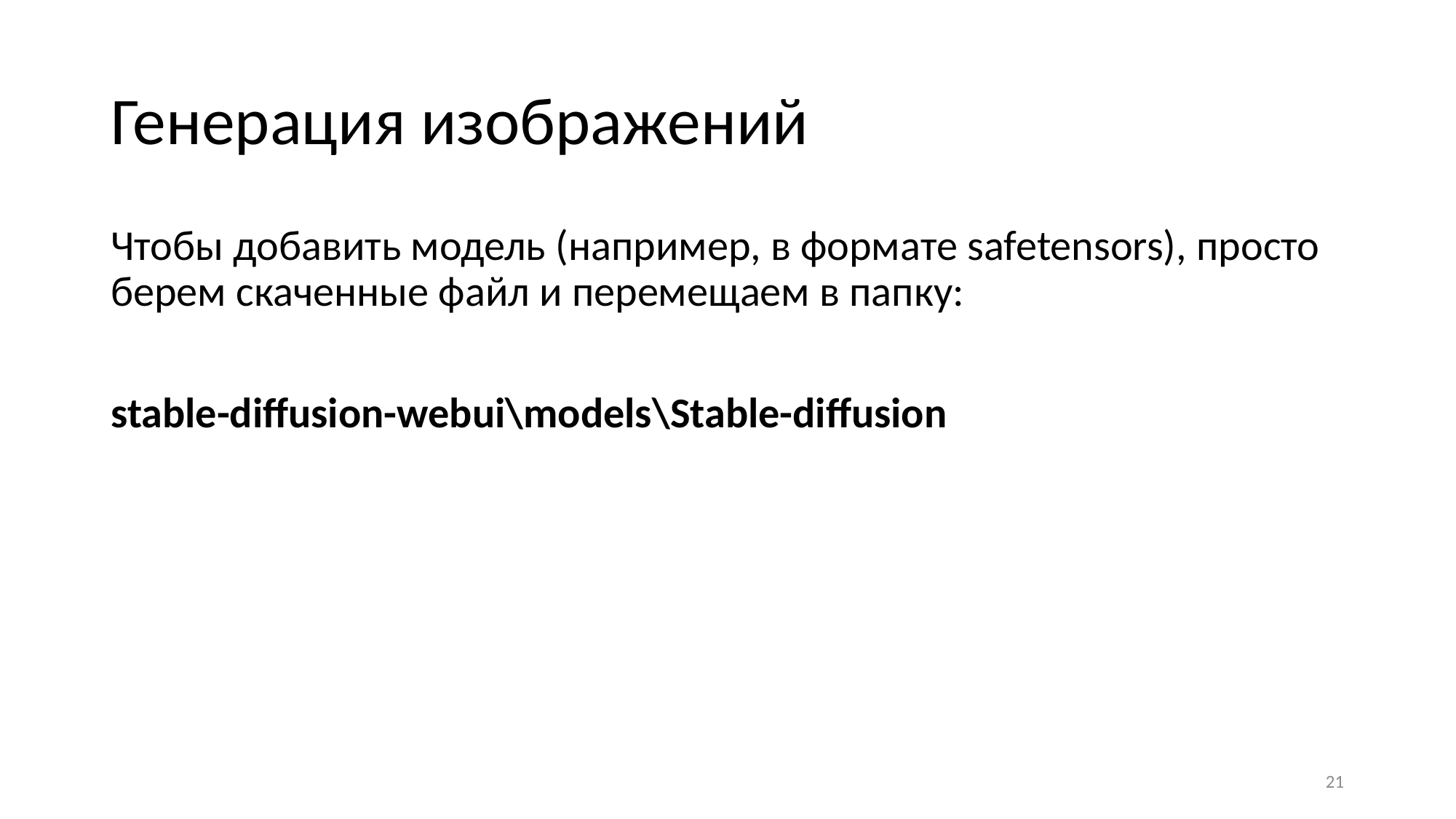

# Генерация изображений
Чтобы добавить модель (например, в формате safetensors), просто берем скаченные файл и перемещаем в папку:

stable-diffusion-webui\models\Stable-diffusion
21